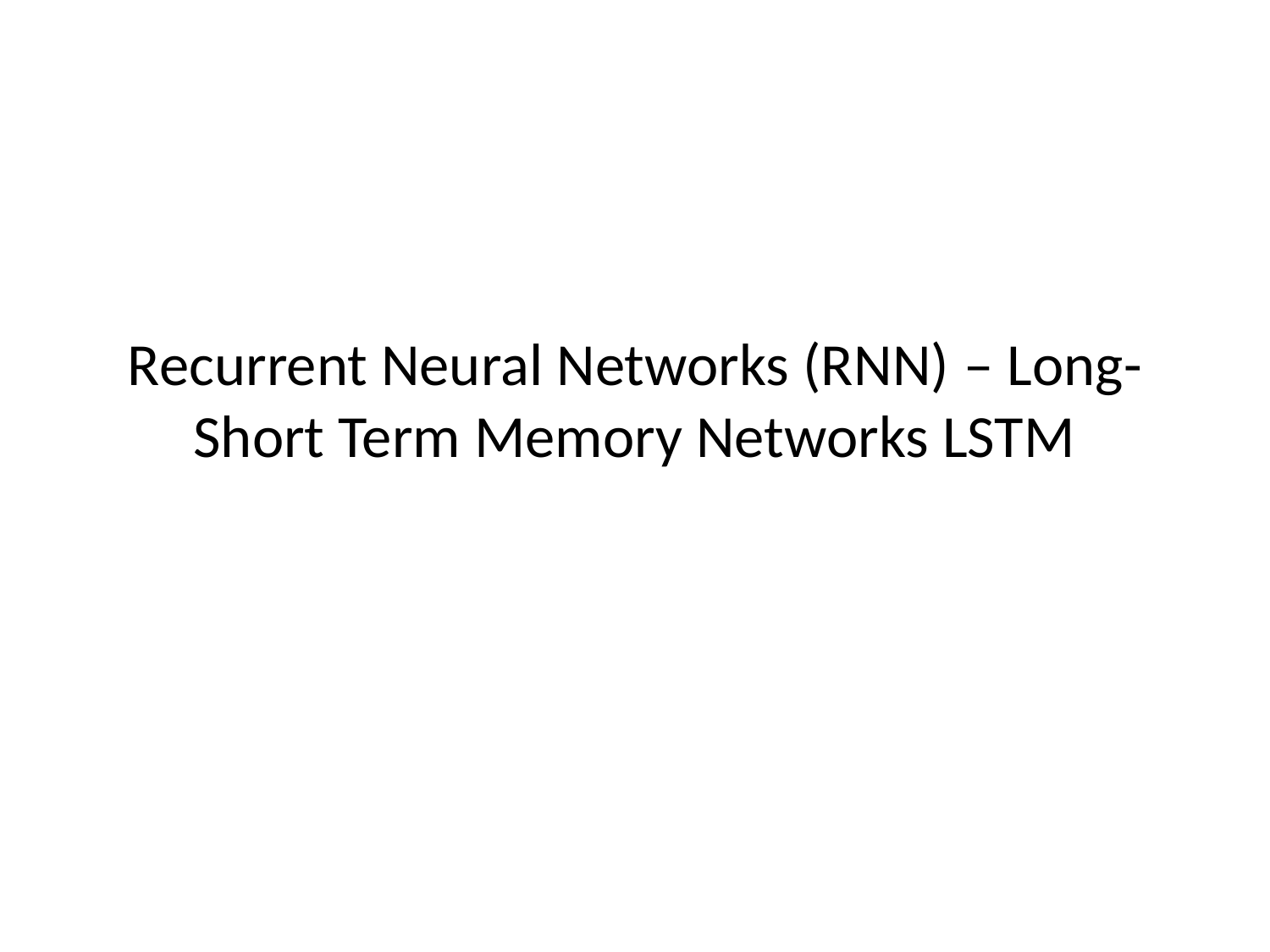

# Recurrent Neural Networks (RNN) – Long-Short Term Memory Networks LSTM